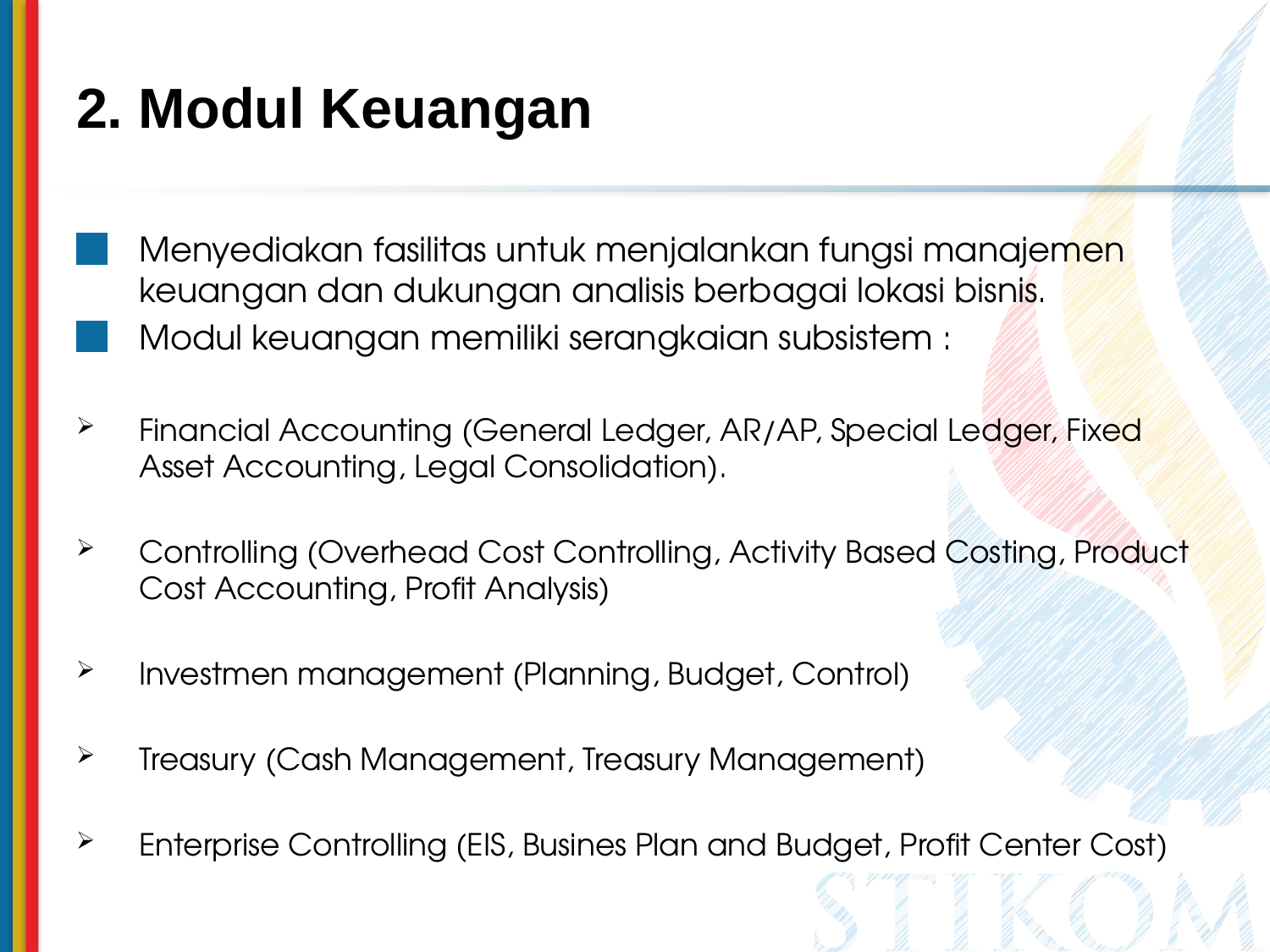

# 2. Modul Keuangan
Menyediakan fasilitas untuk menjalankan fungsi manajemen keuangan dan dukungan analisis berbagai lokasi bisnis.
Modul keuangan memiliki serangkaian subsistem :

Financial Accounting (General Ledger, AR/AP, Special Ledger, Fixed Asset Accounting, Legal Consolidation).

Controlling (Overhead Cost Controlling, Activity Based Costing, Product Cost Accounting, Profit Analysis)

Investmen management (Planning, Budget, Control)

Treasury (Cash Management, Treasury Management)

Enterprise Controlling (EIS, Busines Plan and Budget, Profit Center Cost)